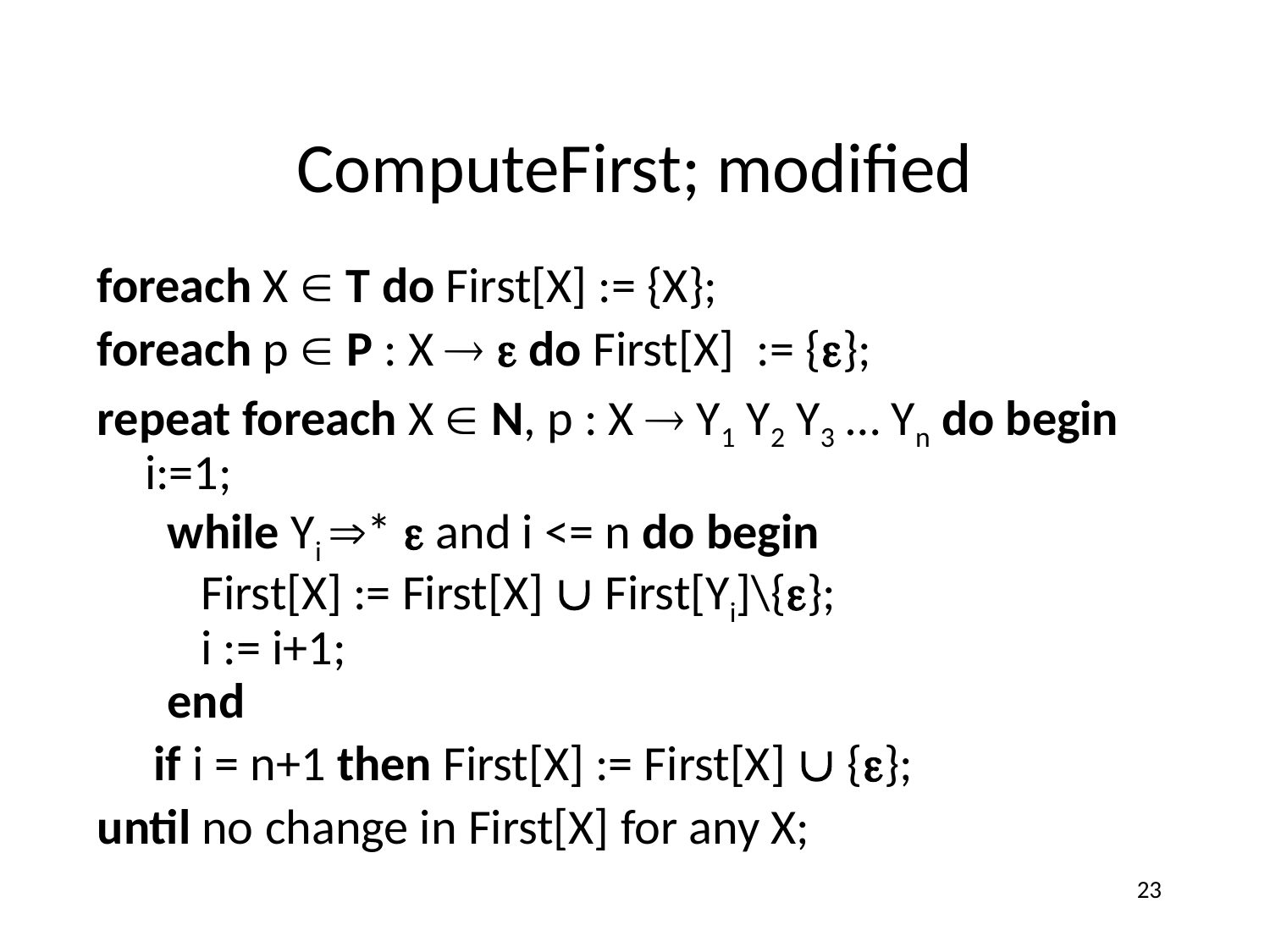

# ComputeFirst; modified
foreach X ∈ T do First[X] := {X};
foreach p ∈ P : X → ε do First[X]  := {ε};
repeat foreach X ∈ N, p : X → Y1 Y2 Y3 … Yn do begin i:=1;
  while Yi ⇒* ε and i <= n do begin
     First[X] := First[X] ∪ First[Yi]\{ε};
     i := i+1;
  end
     if i = n+1 then First[X] := First[X] ∪ {ε};
until no change in First[X] for any X;
23